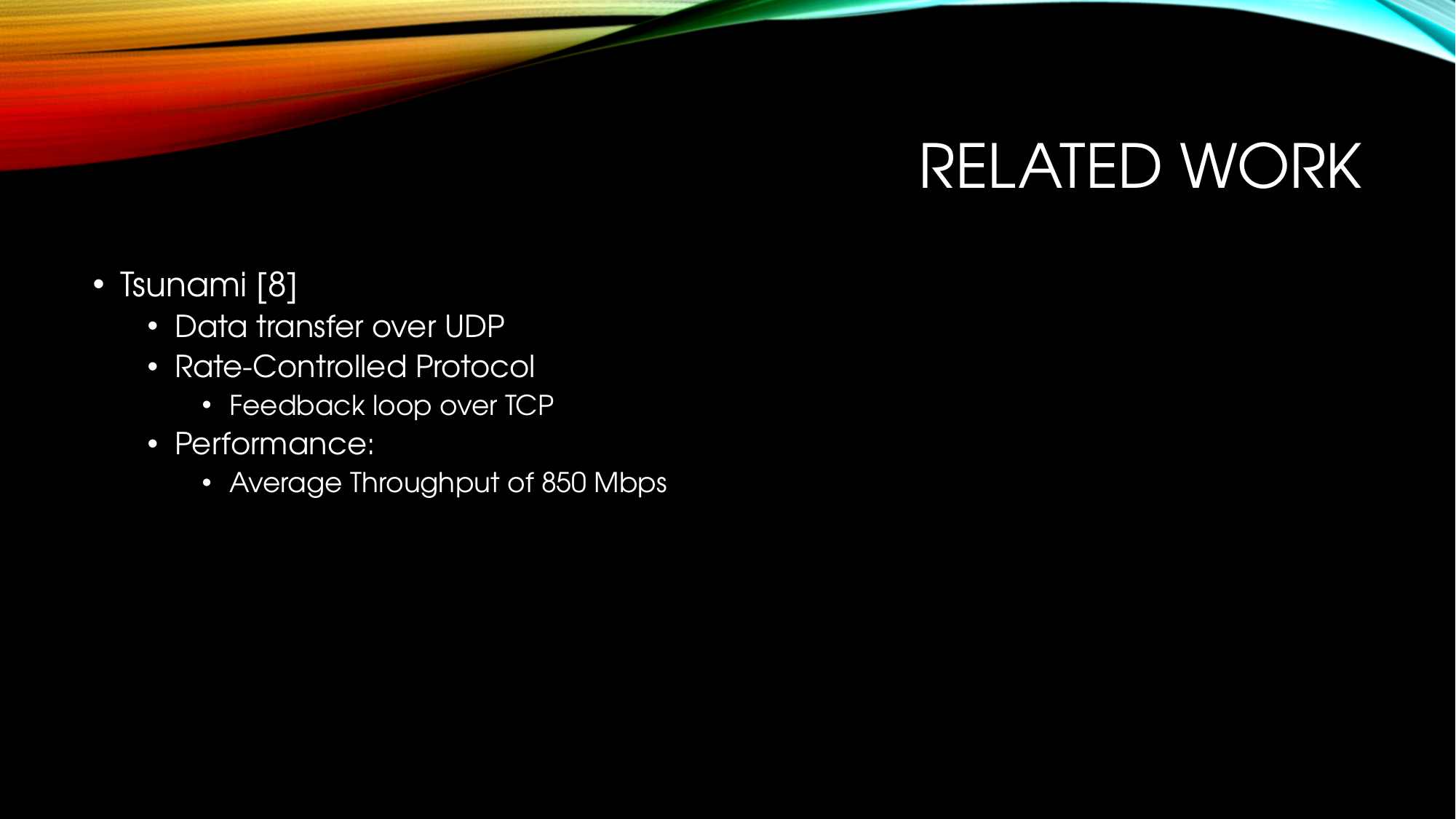

# Related Work
Tsunami [8]
Data transfer over UDP
Rate-Controlled Protocol
Feedback loop over TCP
Performance:
Average Throughput of 850 Mbps